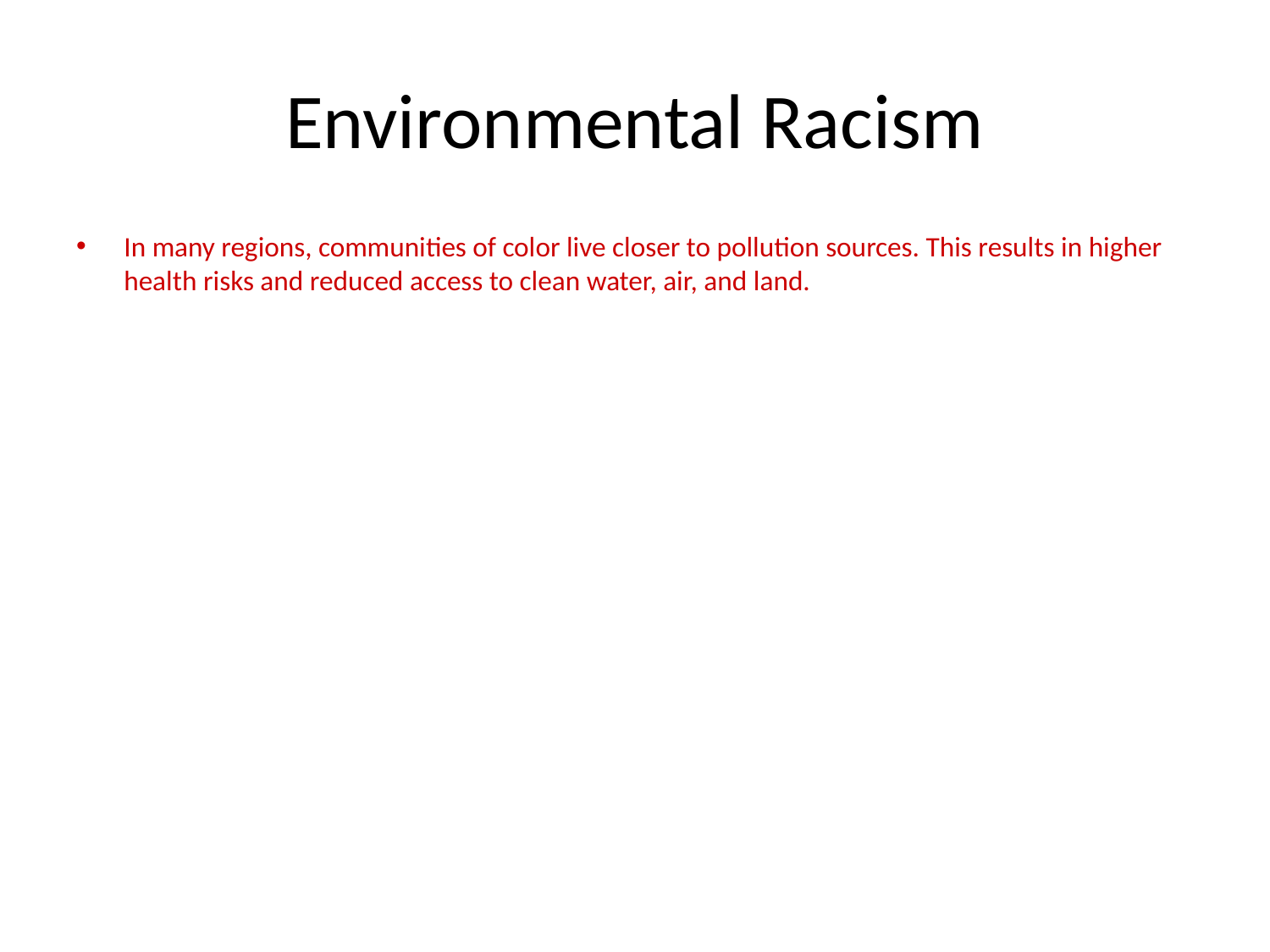

# Environmental Racism
In many regions, communities of color live closer to pollution sources. This results in higher health risks and reduced access to clean water, air, and land.